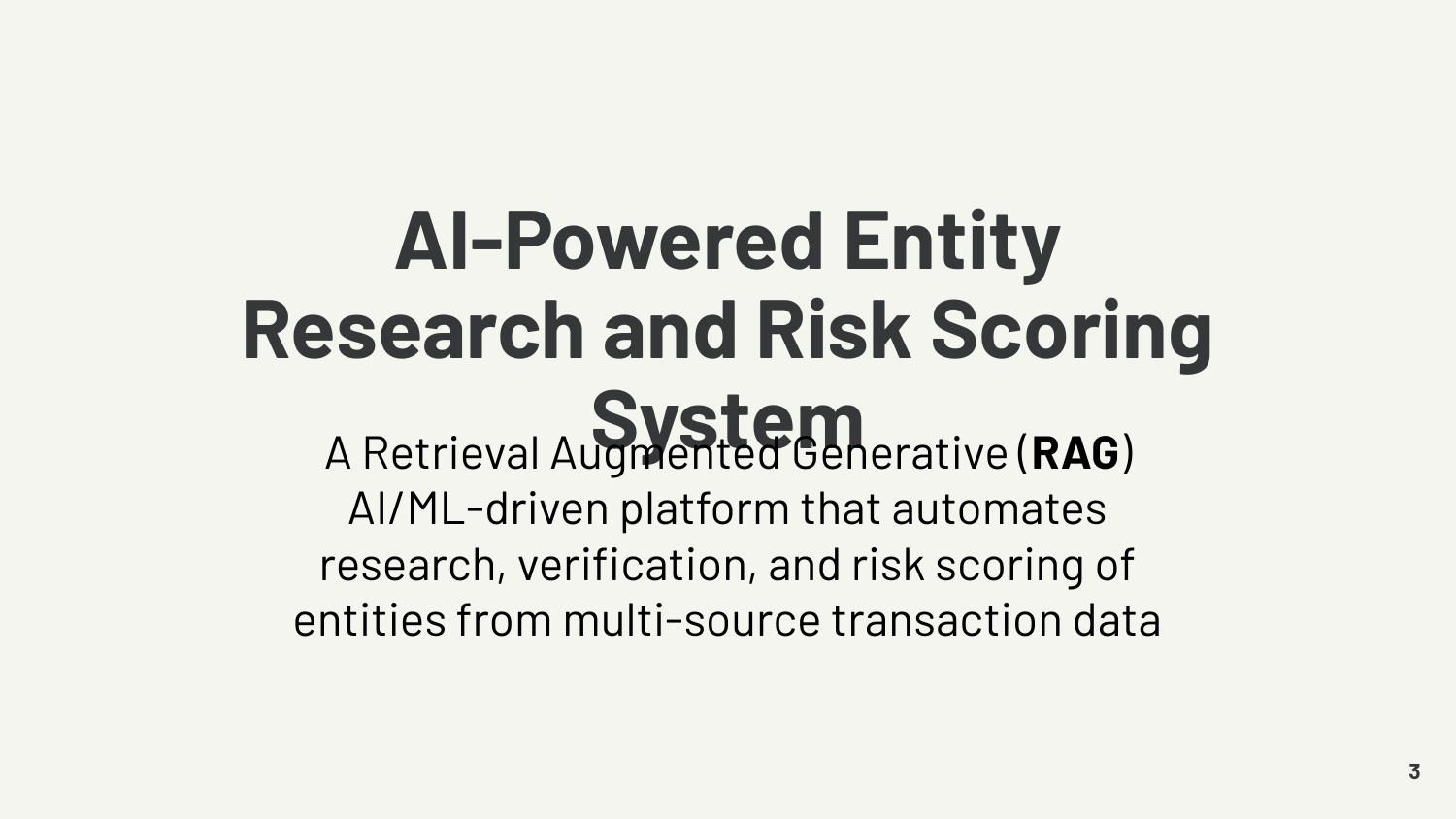

# AI-Powered Entity Research and Risk Scoring System
A Retrieval Augmented Generative (RAG) AI/ML-driven platform that automates research, verification, and risk scoring of entities from multi-source transaction data
3